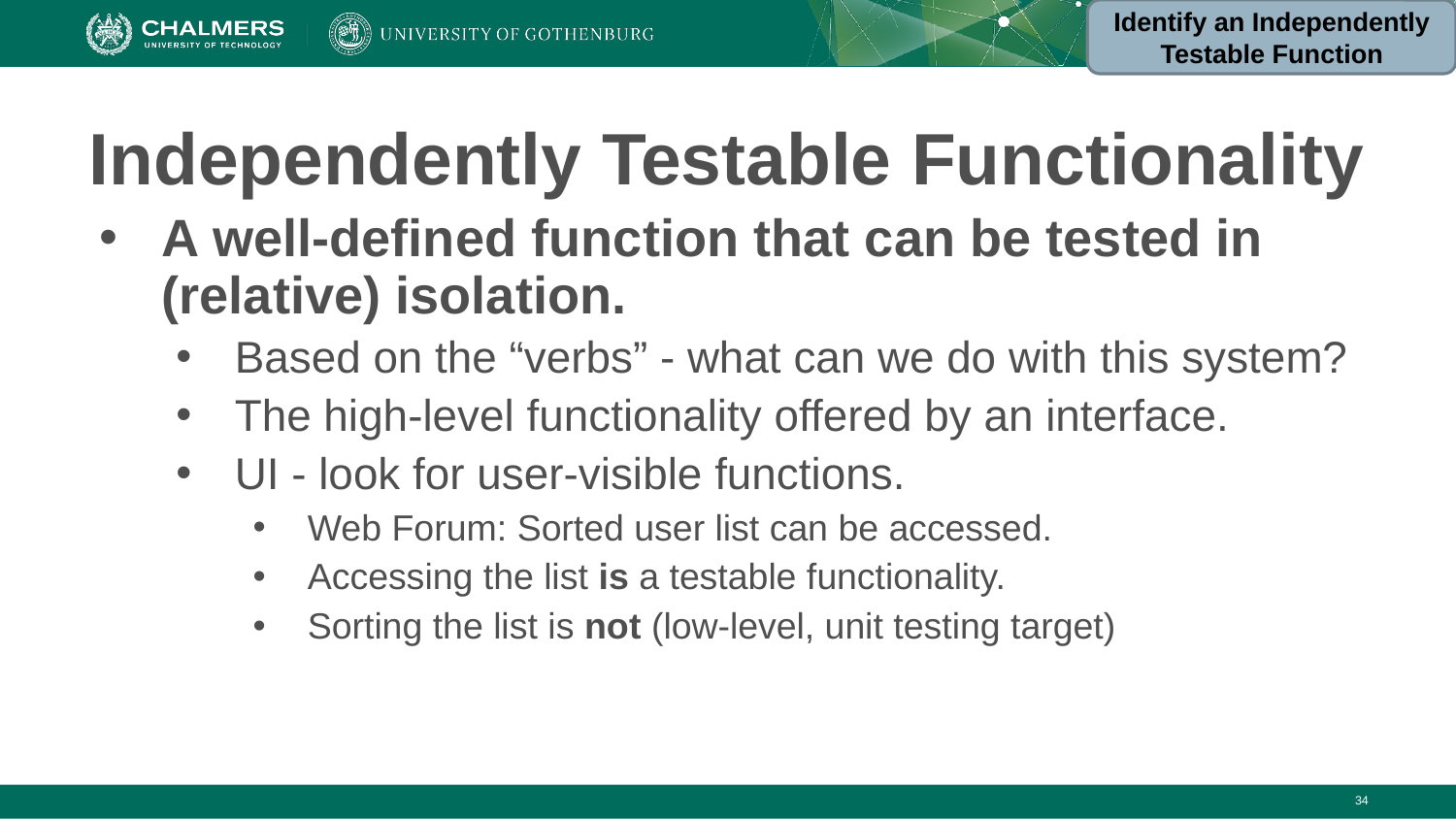

Identify an Independently Testable Function
# Independently Testable Functionality
A well-defined function that can be tested in (relative) isolation.
Based on the “verbs” - what can we do with this system?
The high-level functionality offered by an interface.
UI - look for user-visible functions.
Web Forum: Sorted user list can be accessed.
Accessing the list is a testable functionality.
Sorting the list is not (low-level, unit testing target)
34